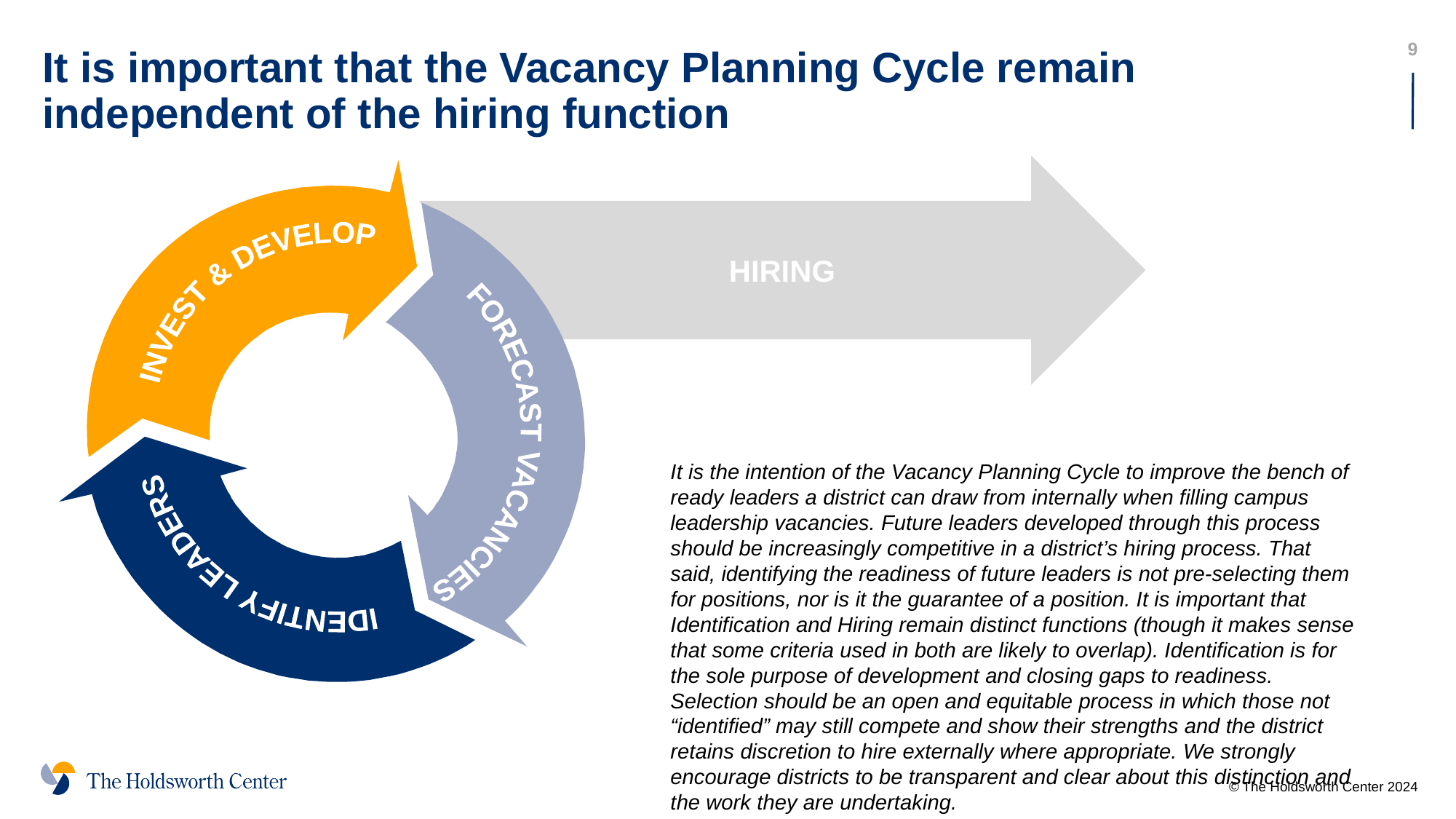

# It is important that the Vacancy Planning Cycle remain independent of the hiring function

IDENTIFY LEADERS           INVEST & DEVELOP             FORECAST VACANCIES

HIRING
It is the intention of the Vacancy Planning Cycle to improve the bench of ready leaders a district can draw from internally when filling campus leadership vacancies. Future leaders developed through this process should be increasingly competitive in a district’s hiring process. That said, identifying the readiness of future leaders is not pre-selecting them for positions, nor is it the guarantee of a position. It is important that Identification and Hiring remain distinct functions (though it makes sense that some criteria used in both are likely to overlap). Identification is for the sole purpose of development and closing gaps to readiness. Selection should be an open and equitable process in which those not “identified” may still compete and show their strengths and the district retains discretion to hire externally where appropriate. We strongly encourage districts to be transparent and clear about this distinction and the work they are undertaking.